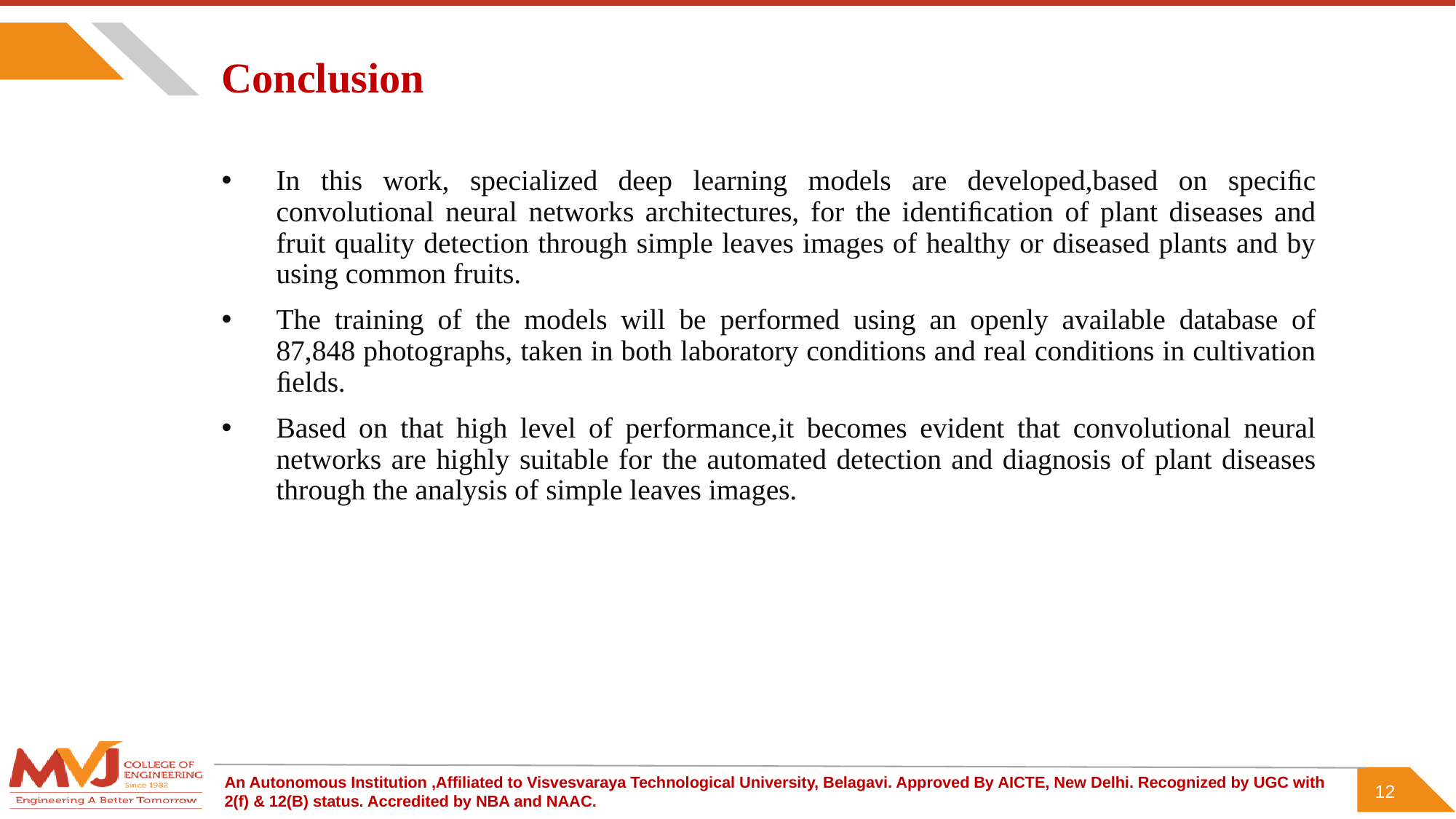

# Conclusion
In this work, specialized deep learning models are developed,based on speciﬁc convolutional neural networks architectures, for the identiﬁcation of plant diseases and fruit quality detection through simple leaves images of healthy or diseased plants and by using common fruits.
The training of the models will be performed using an openly available database of 87,848 photographs, taken in both laboratory conditions and real conditions in cultivation ﬁelds.
Based on that high level of performance,it becomes evident that convolutional neural networks are highly suitable for the automated detection and diagnosis of plant diseases through the analysis of simple leaves images.

12